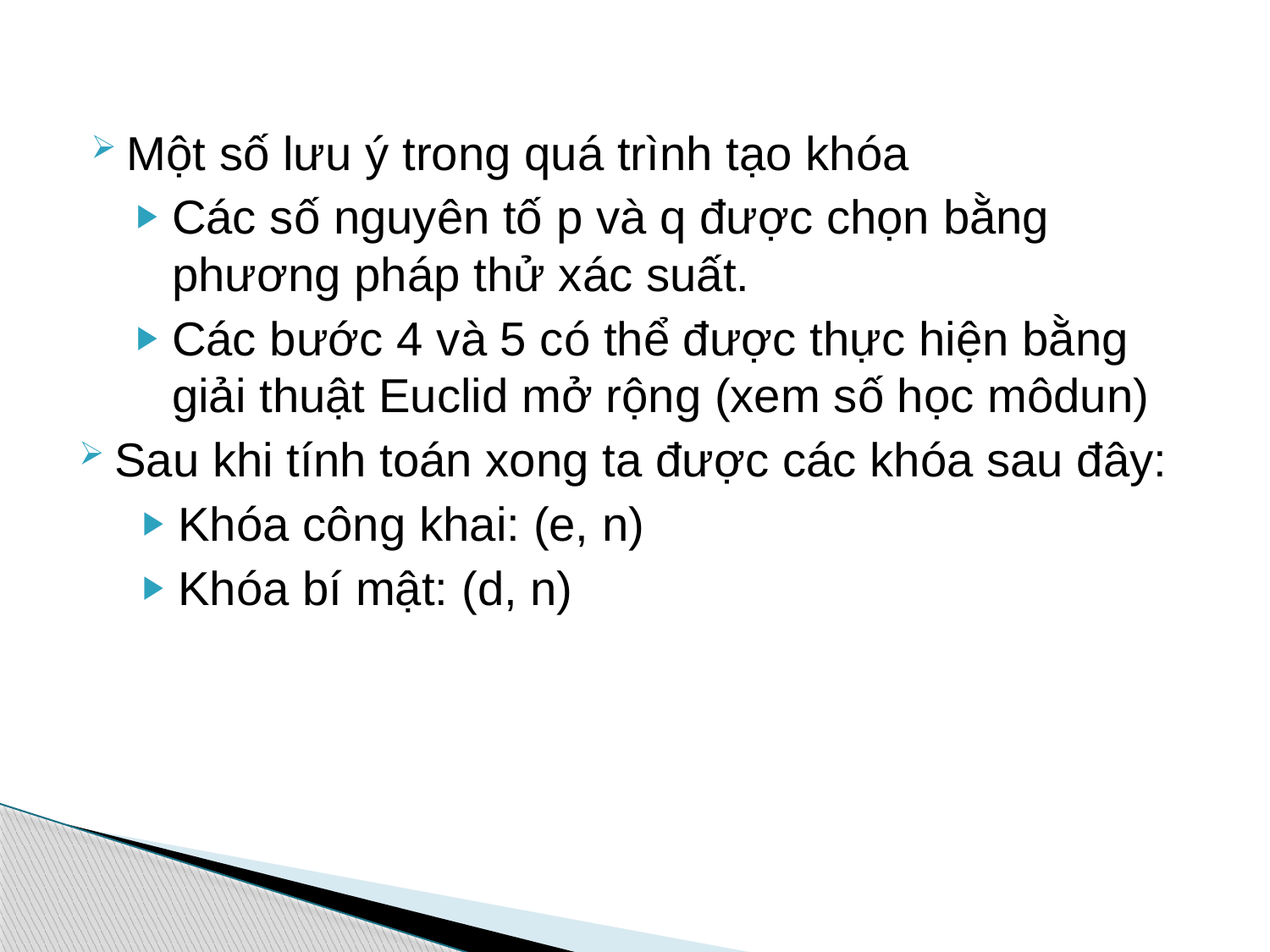

Một số lưu ý trong quá trình tạo khóa
Các số nguyên tố p và q được chọn bằng phương pháp thử xác suất.
Các bước 4 và 5 có thể được thực hiện bằng giải thuật Euclid mở rộng (xem số học môdun)
Sau khi tính toán xong ta được các khóa sau đây:
Khóa công khai: (e, n)
Khóa bí mật: (d, n)